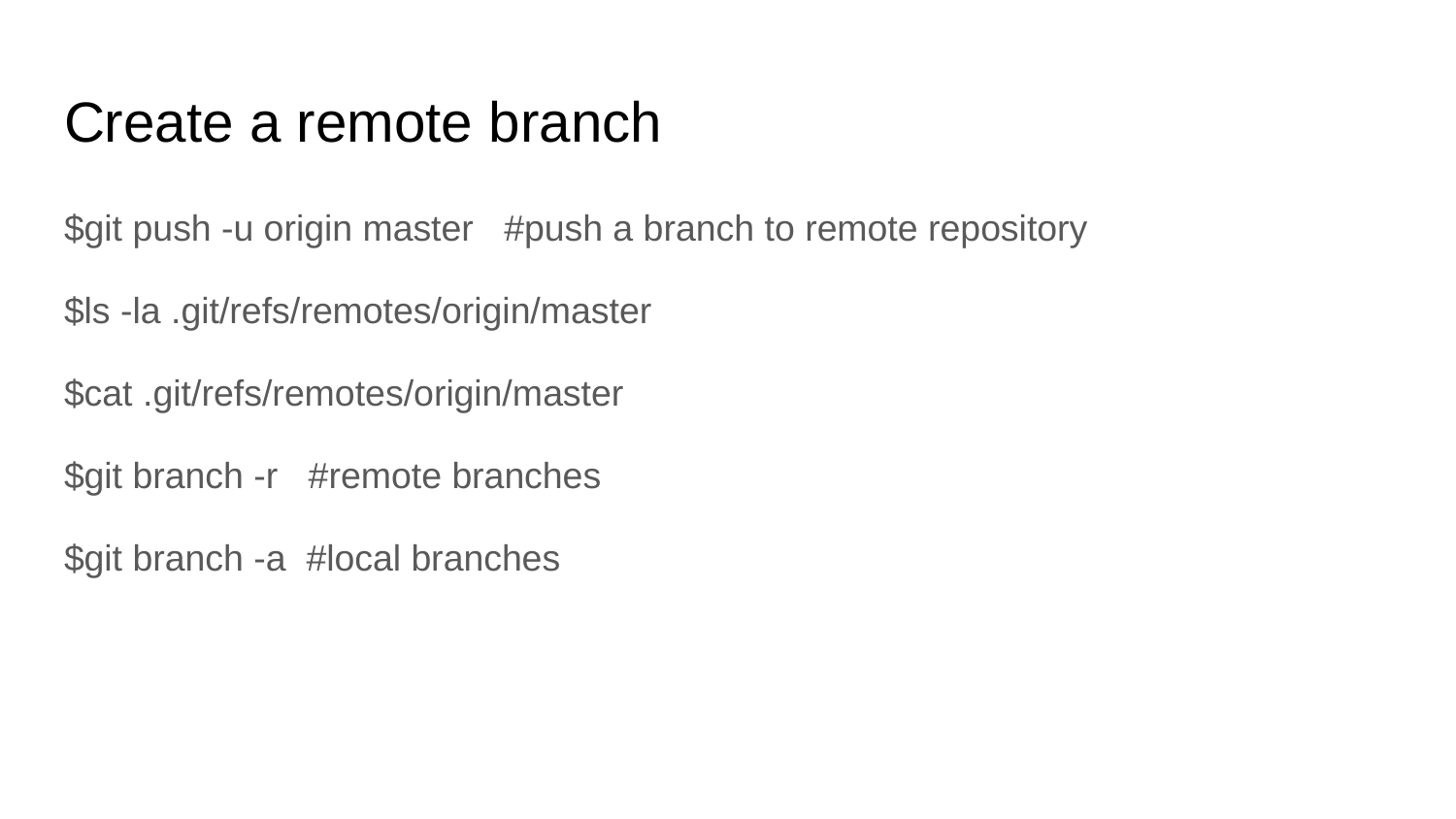

# Create a remote branch
$git push -u origin master   #push a branch to remote repository
$ls -la .git/refs/remotes/origin/master
$cat .git/refs/remotes/origin/master
$git branch -r   #remote branches
$git branch -a  #local branches